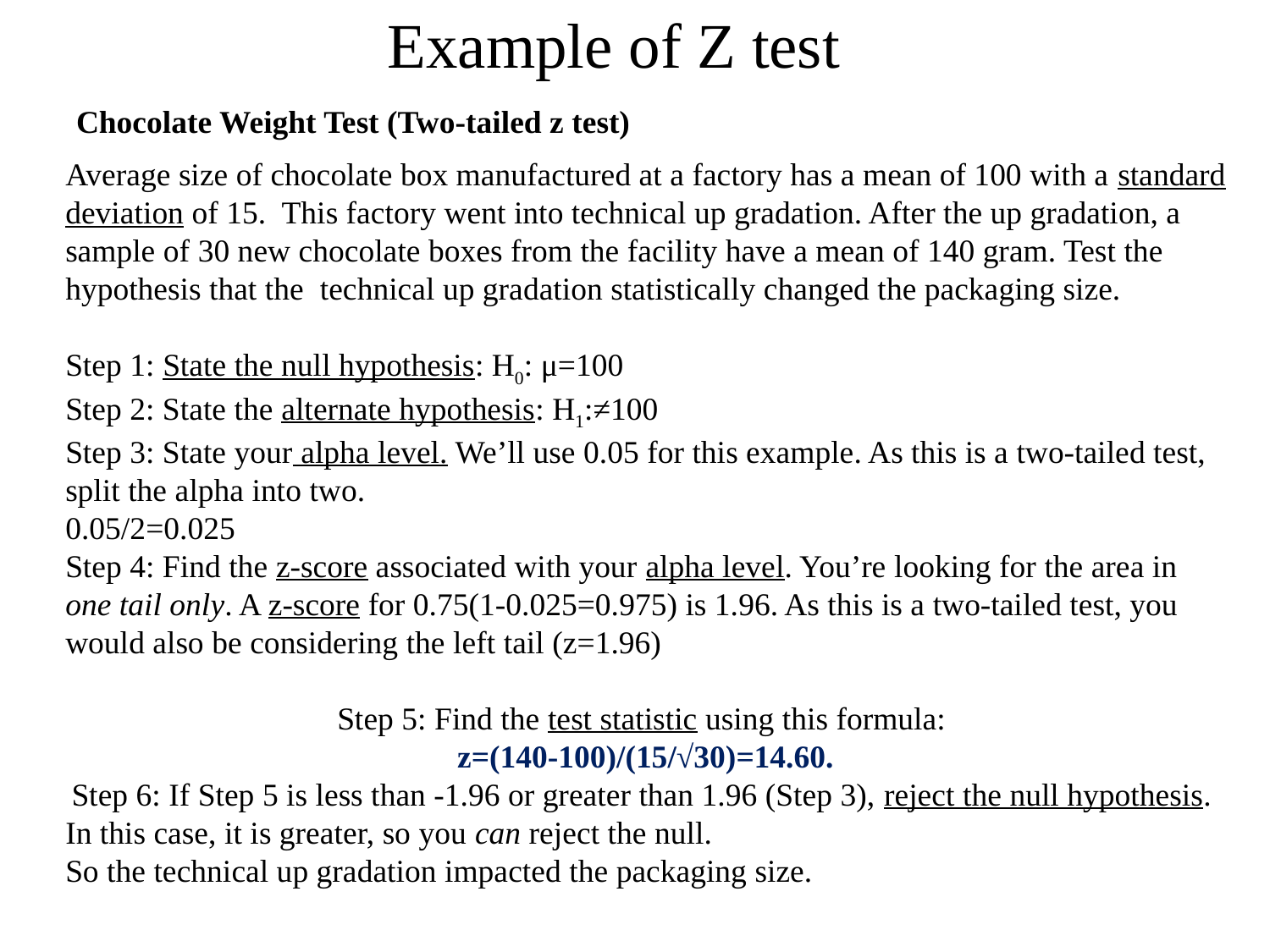

# Example of Z test
Chocolate Weight Test (Two-tailed z test)
Average size of chocolate box manufactured at a factory has a mean of 100 with a standard deviation of 15.  This factory went into technical up gradation. After the up gradation, a sample of 30 new chocolate boxes from the facility have a mean of 140 gram. Test the hypothesis that the  technical up gradation statistically changed the packaging size.

Step 1: State the null hypothesis: H0: μ=100
Step 2: State the alternate hypothesis: H1:≠100
Step 3: State your alpha level. We’ll use 0.05 for this example. As this is a two-tailed test, split the alpha into two.
0.05/2=0.025
Step 4: Find the z-score associated with your alpha level. You’re looking for the area in one tail only. A z-score for 0.75(1-0.025=0.975) is 1.96. As this is a two-tailed test, you would also be considering the left tail (z=1.96)
Step 5: Find the test statistic using this formula:
z=(140-100)/(15/√30)=14.60.
Step 6: If Step 5 is less than -1.96 or greater than 1.96 (Step 3), reject the null hypothesis.
In this case, it is greater, so you can reject the null.
So the technical up gradation impacted the packaging size.